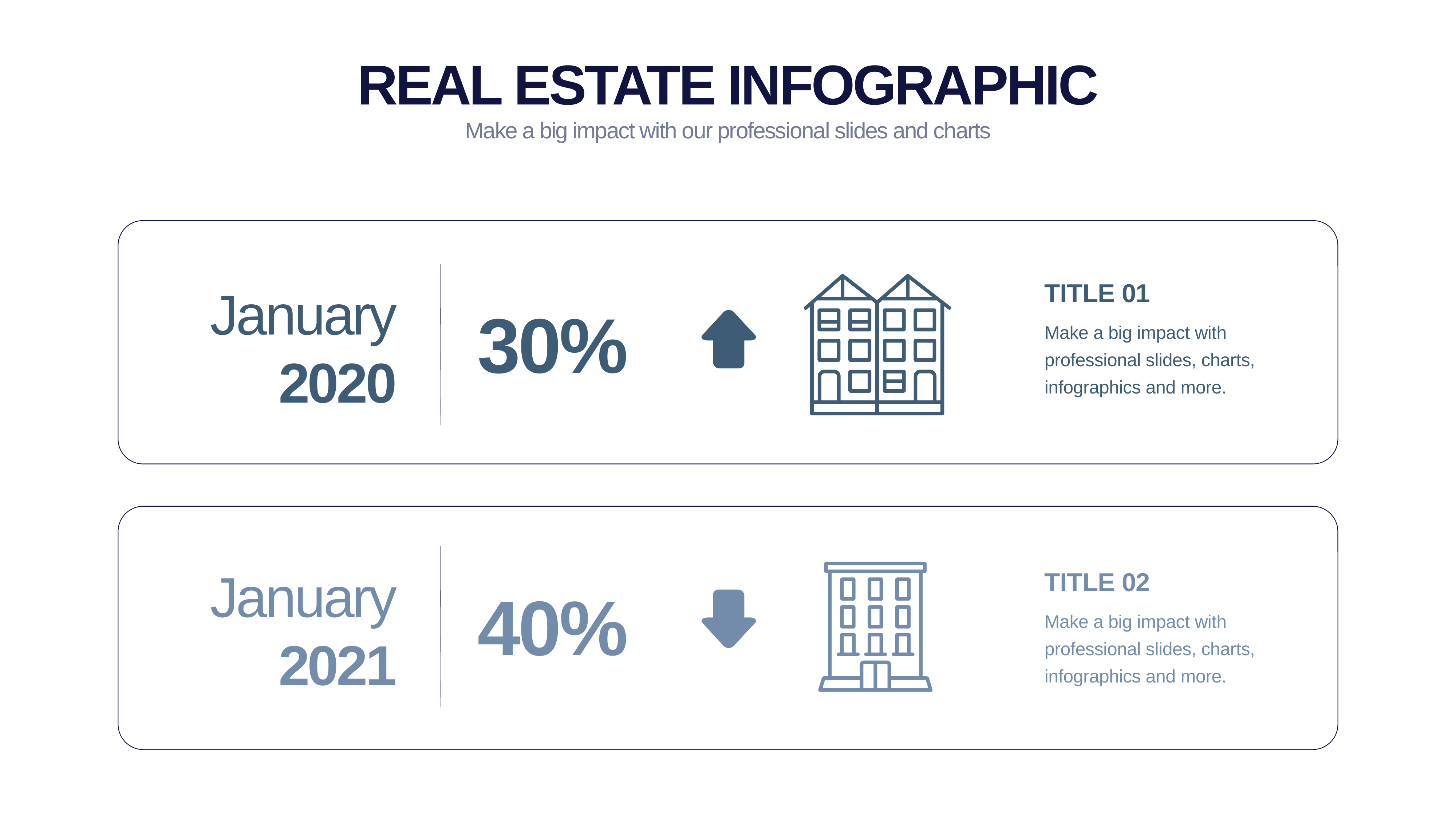

REAL ESTATE INFOGRAPHIC
Make a big impact with our professional slides and charts

TITLE 01

January
30%

Make a big impact with professional slides, charts, infographics and more.
2020

January

TITLE 02
40%

Make a big impact with professional slides, charts, infographics and more.
2021